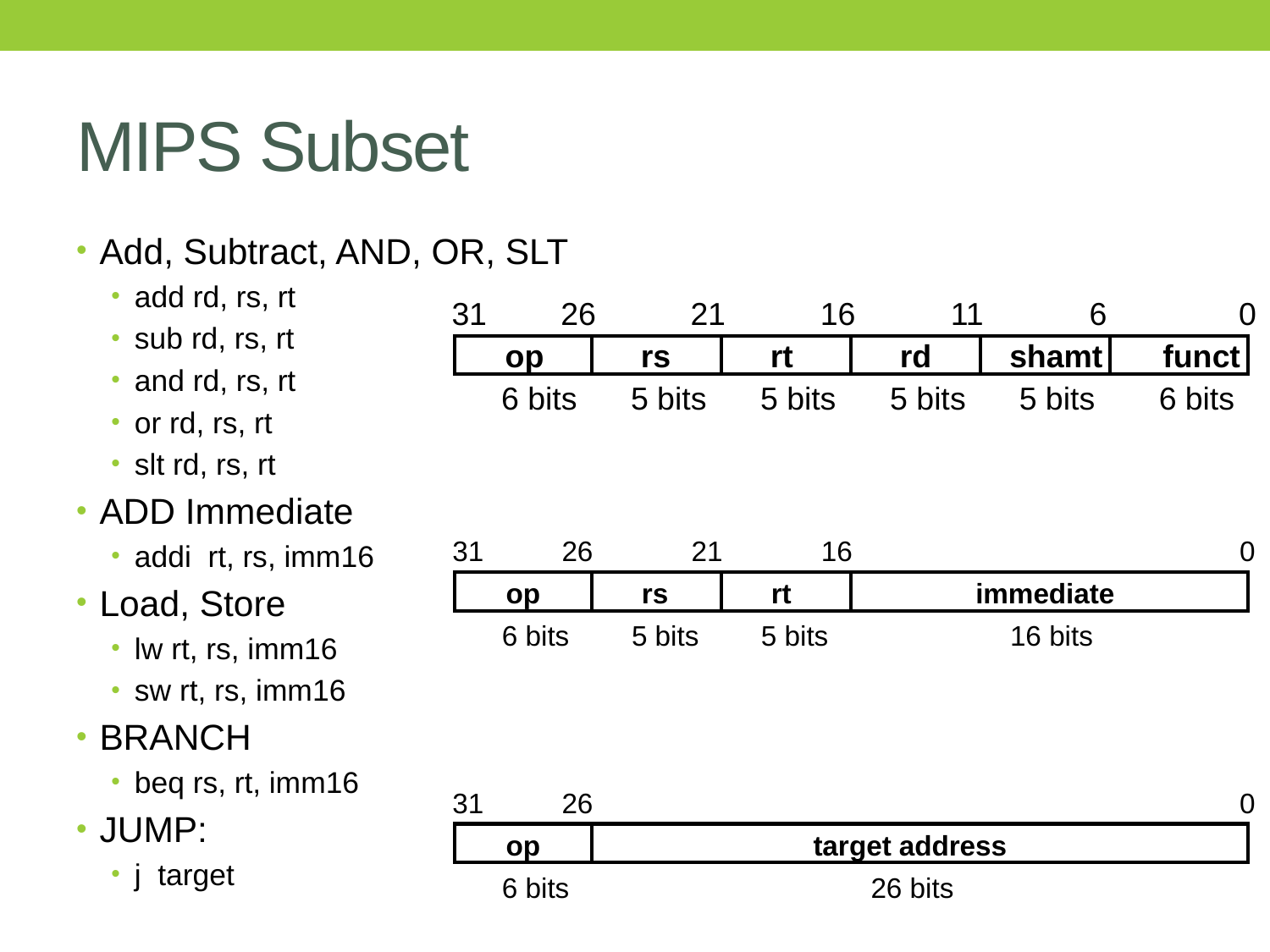

# MIPS Subset
Add, Subtract, AND, OR, SLT
add rd, rs, rt
sub rd, rs, rt
and rd, rs, rt
or rd, rs, rt
slt rd, rs, rt
ADD Immediate
addi  rt, rs, imm16
Load, Store
lw rt, rs, imm16
sw rt, rs, imm16
BRANCH
beq rs, rt, imm16
JUMP:
j  target
31
26
21
16
11
6
0
op

rs

rt

rd

shamt

funct

6 bits
5 bits
5 bits
5 bits
5 bits
6 bits
31
26
21
16
0
op

rs

rt

immediate

6 bits
5 bits
5 bits
16 bits
31
26
0
op

target address

6 bits
26 bits